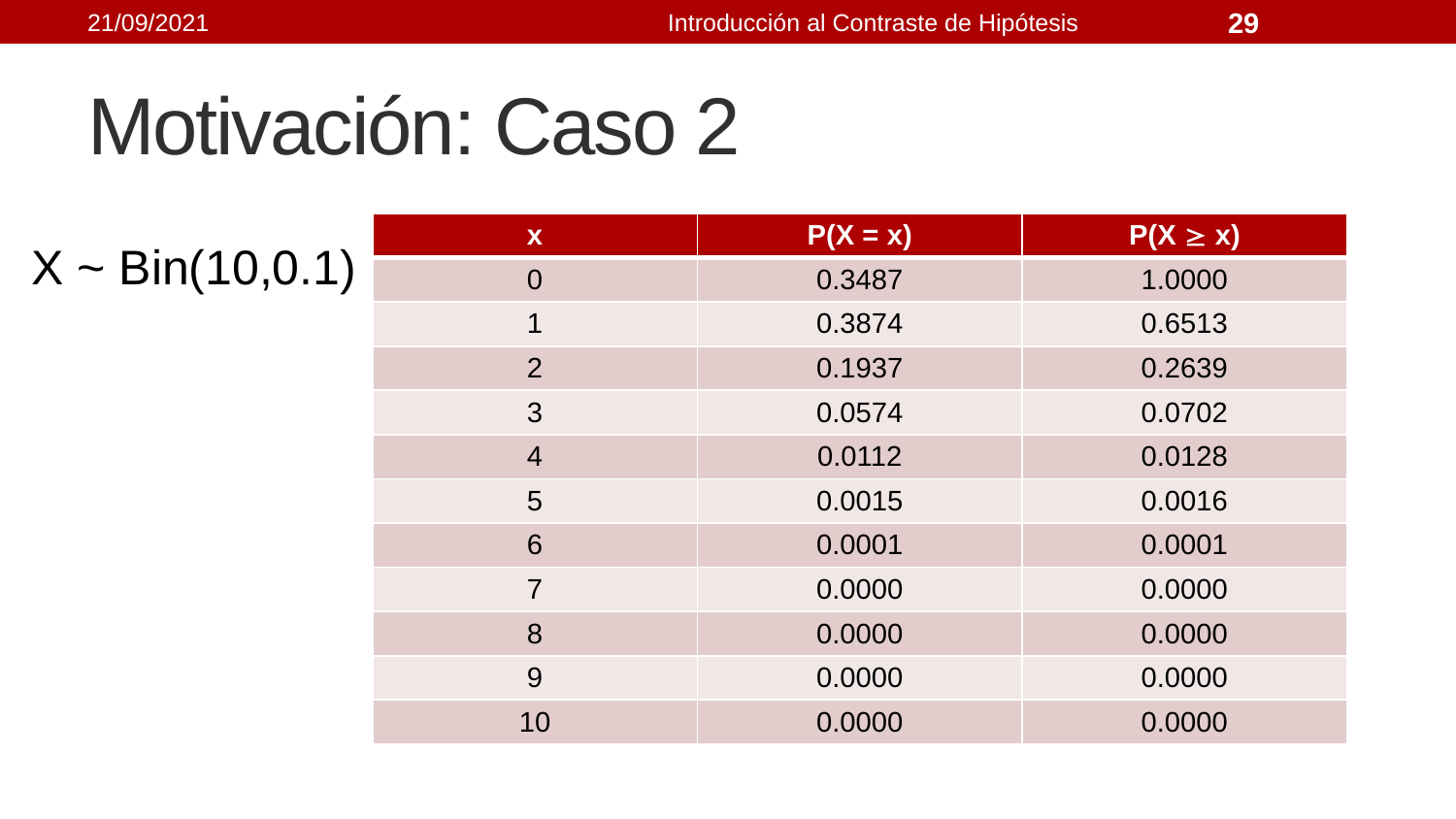

21/09/2021
Introducción al Contraste de Hipótesis
29
# Motivación: Caso 2
| x | P(X = x) | P(X ≥ x) |
| --- | --- | --- |
| 0 | 0.3487 | 1.0000 |
| 1 | 0.3874 | 0.6513 |
| 2 | 0.1937 | 0.2639 |
| 3 | 0.0574 | 0.0702 |
| 4 | 0.0112 | 0.0128 |
| 5 | 0.0015 | 0.0016 |
| 6 | 0.0001 | 0.0001 |
| 7 | 0.0000 | 0.0000 |
| 8 | 0.0000 | 0.0000 |
| 9 | 0.0000 | 0.0000 |
| 10 | 0.0000 | 0.0000 |
X ~ Bin(10,0.1)